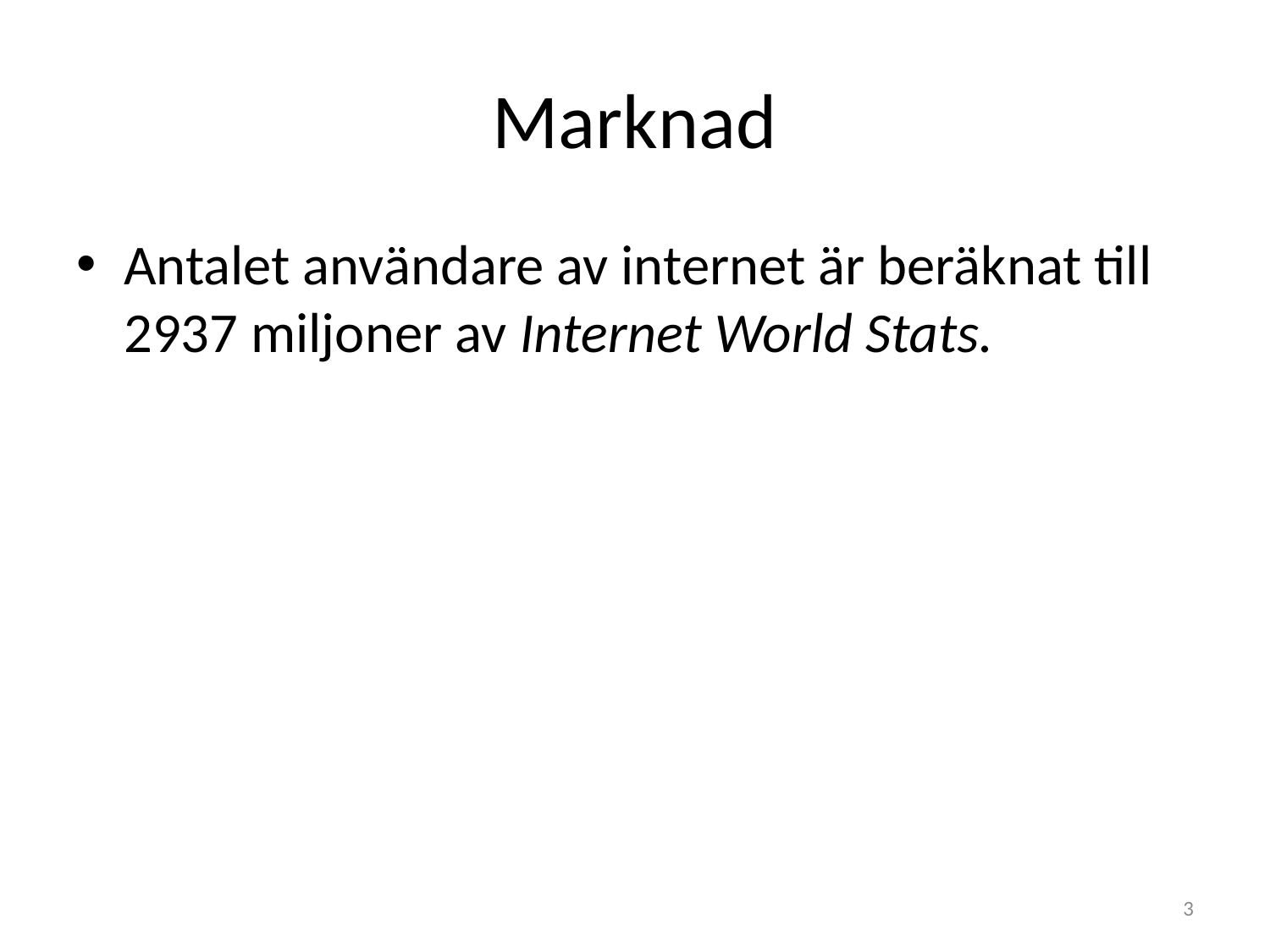

# Marknad
Antalet användare av internet är beräknat till 2937 miljoner av Internet World Stats.

3